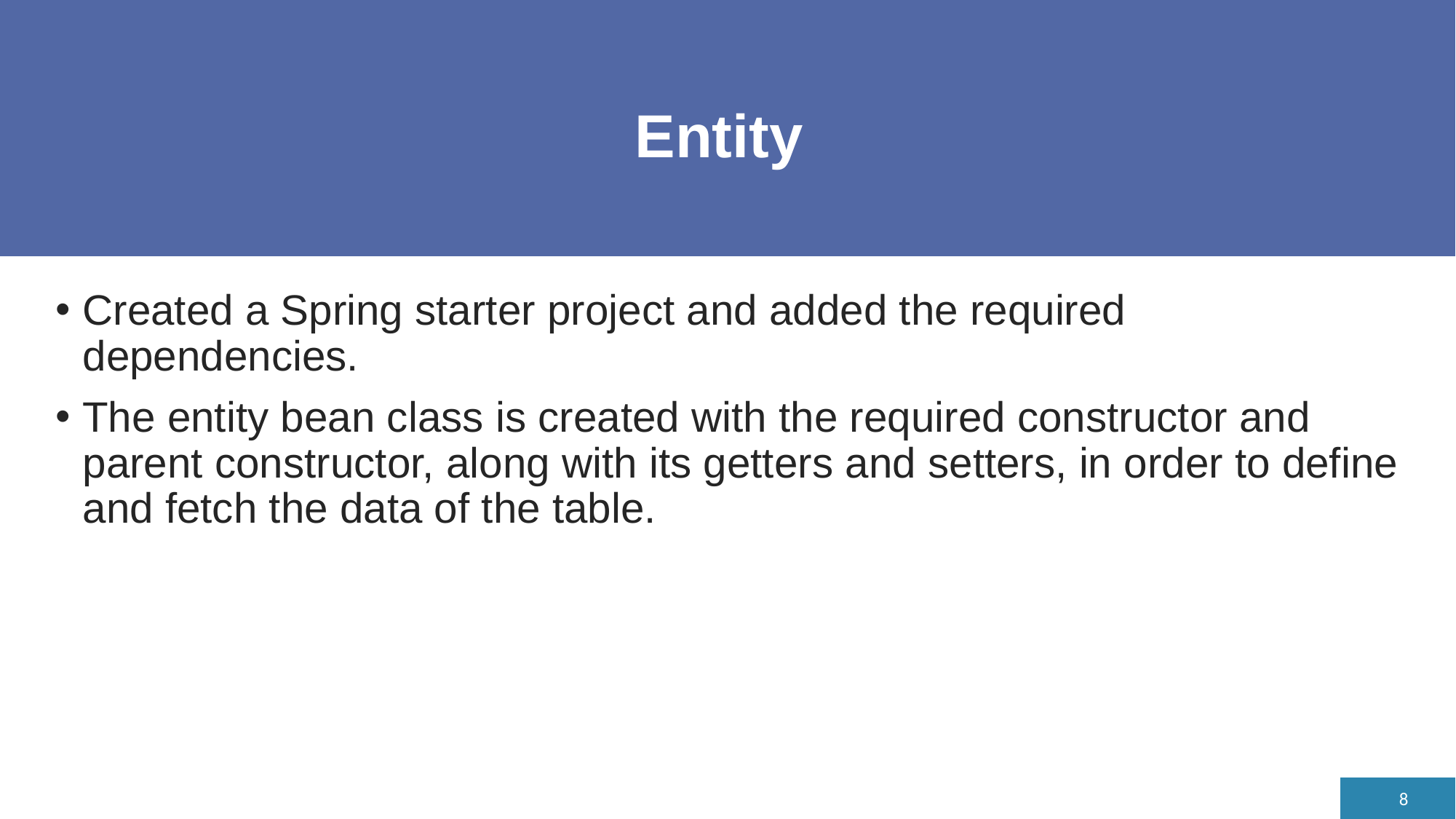

# Entity
Created a Spring starter project and added the required dependencies.
The entity bean class is created with the required constructor and parent constructor, along with its getters and setters, in order to define and fetch the data of the table.
8